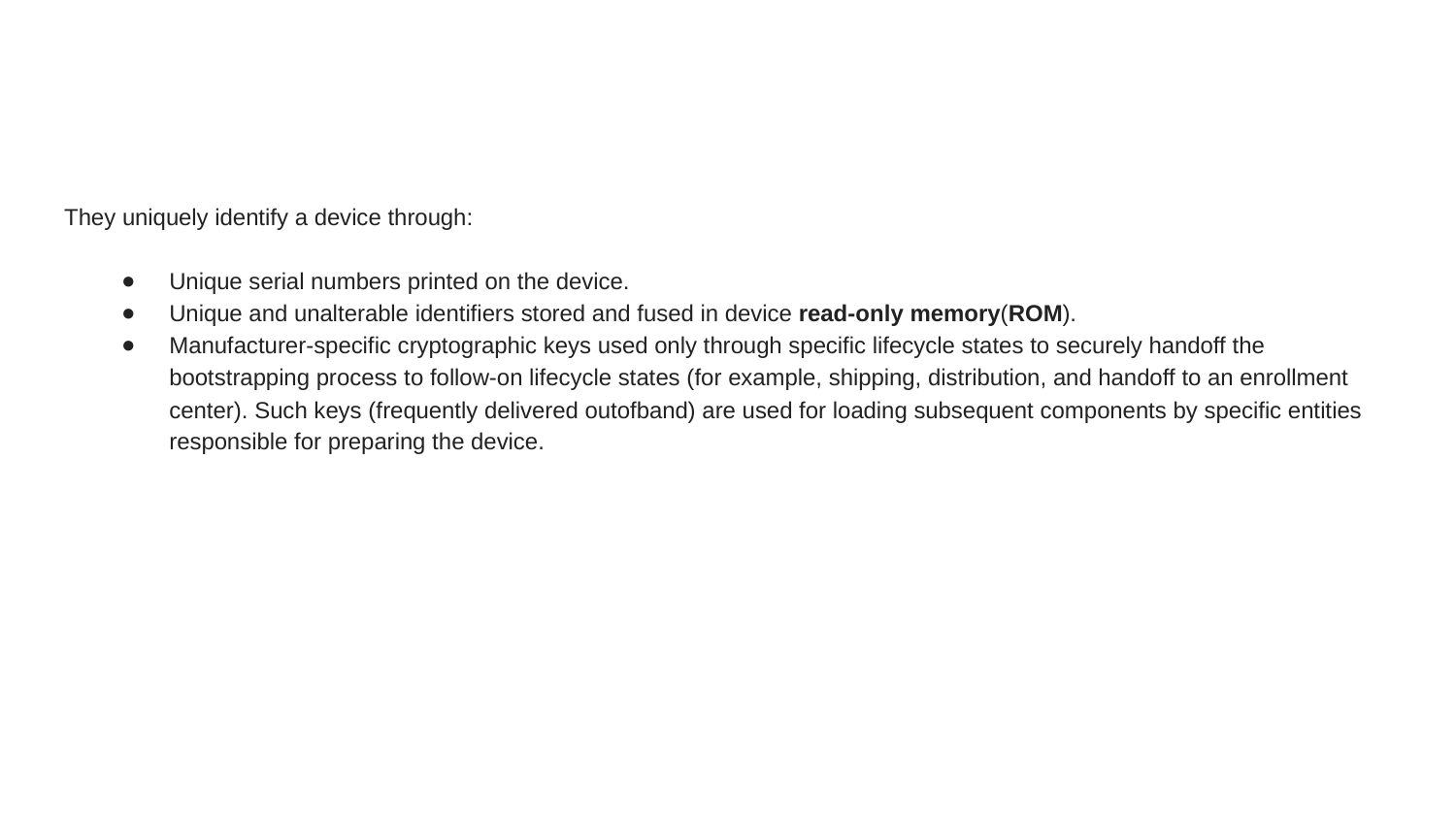

#
They uniquely identify a device through:
Unique serial numbers printed on the device.
Unique and unalterable identifiers stored and fused in device read-only memory(ROM).
Manufacturer-specific cryptographic keys used only through specific lifecycle states to securely handoff the bootstrapping process to follow-on lifecycle states (for example, shipping, distribution, and handoff to an enrollment center). Such keys (frequently delivered outofband) are used for loading subsequent components by specific entities responsible for preparing the device.